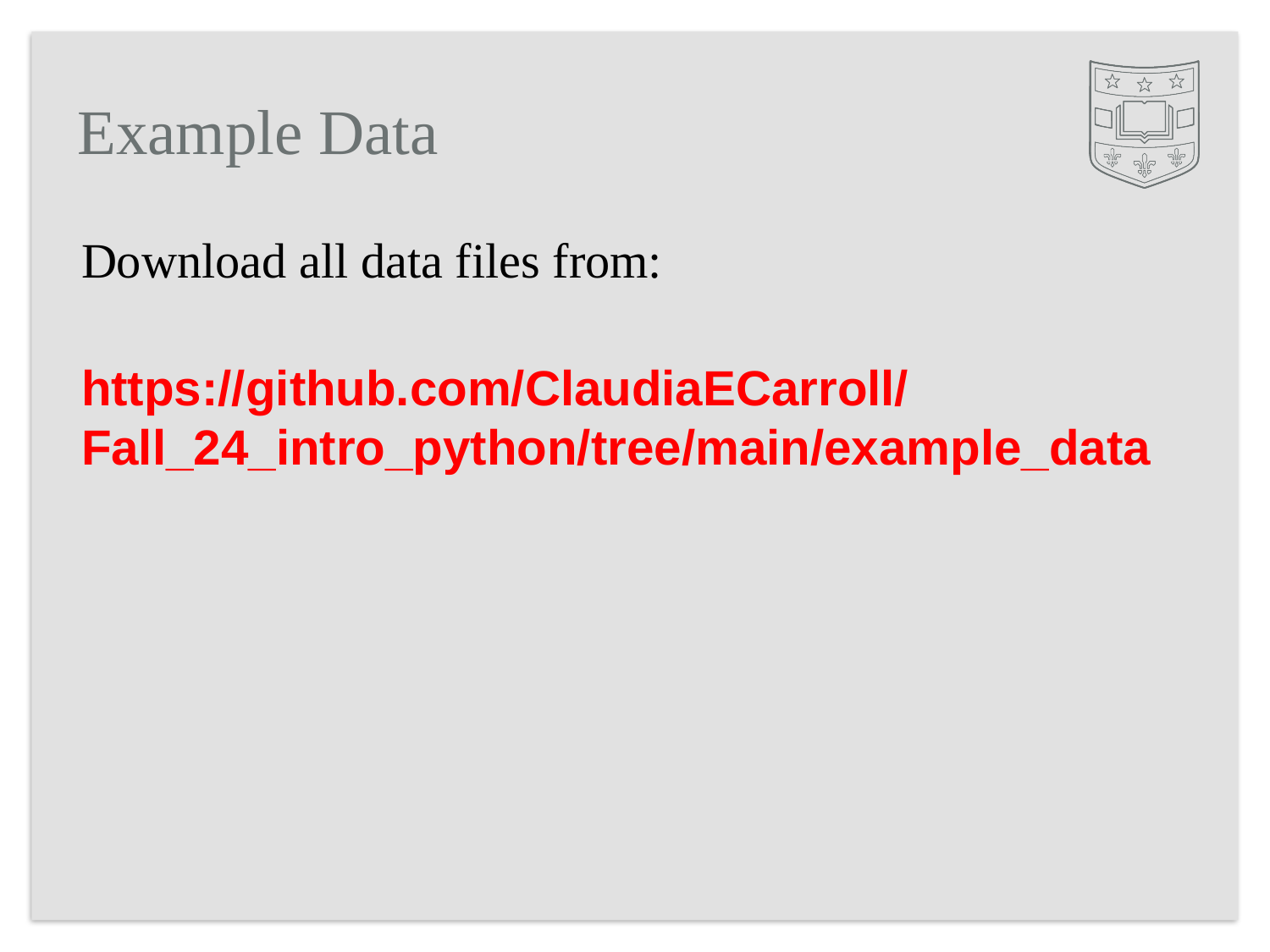

# Example Data
Download all data files from:
https://github.com/ClaudiaECarroll/Fall_24_intro_python/tree/main/example_data